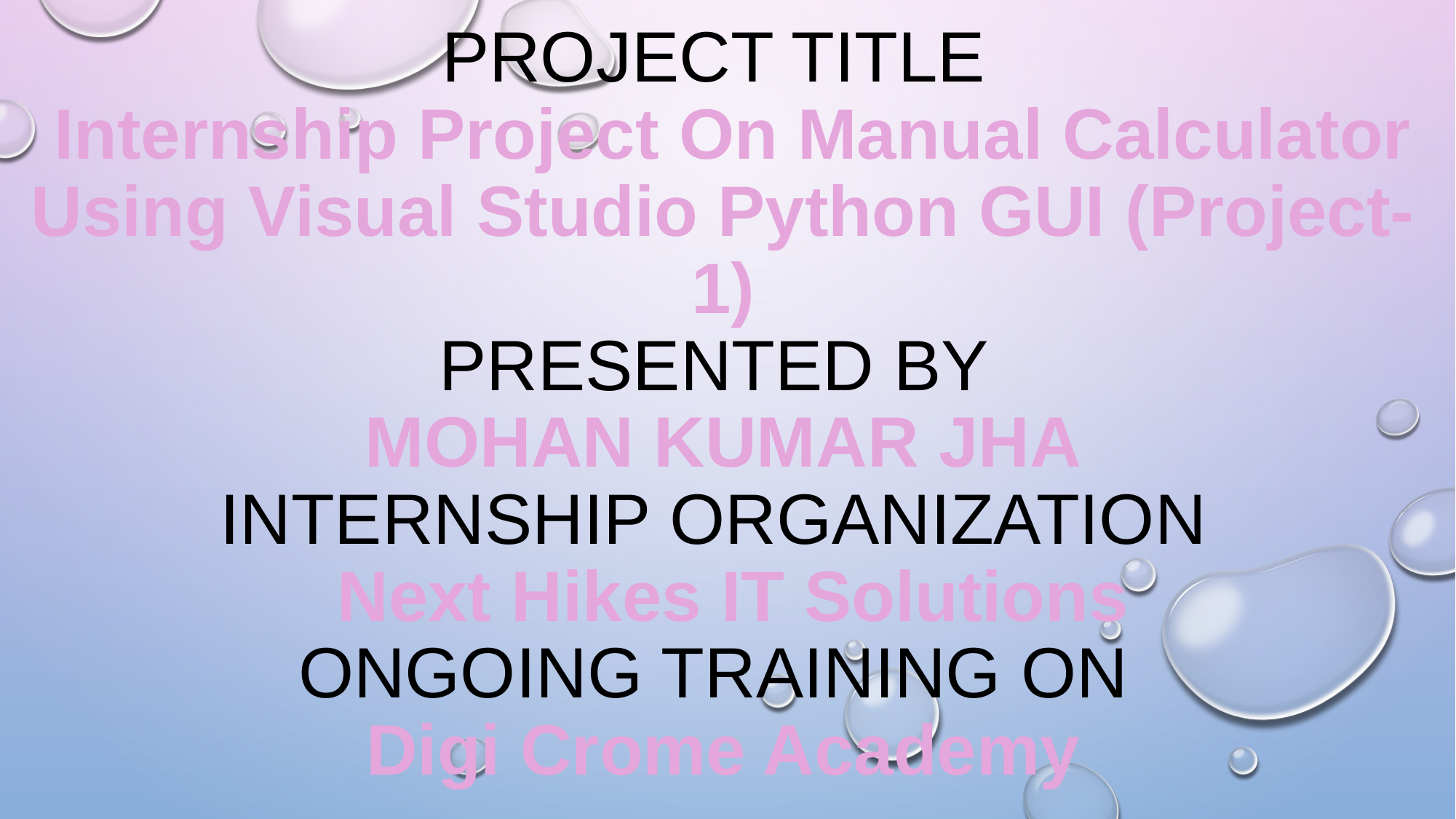

# Project title Internship Project On Manual Calculator Using Visual Studio Python GUI (Project-1) PRESENTED BY MOHAN KUMAR JHA Internship organization Next Hikes IT Solutions Ongoing training on Digi Crome Academy